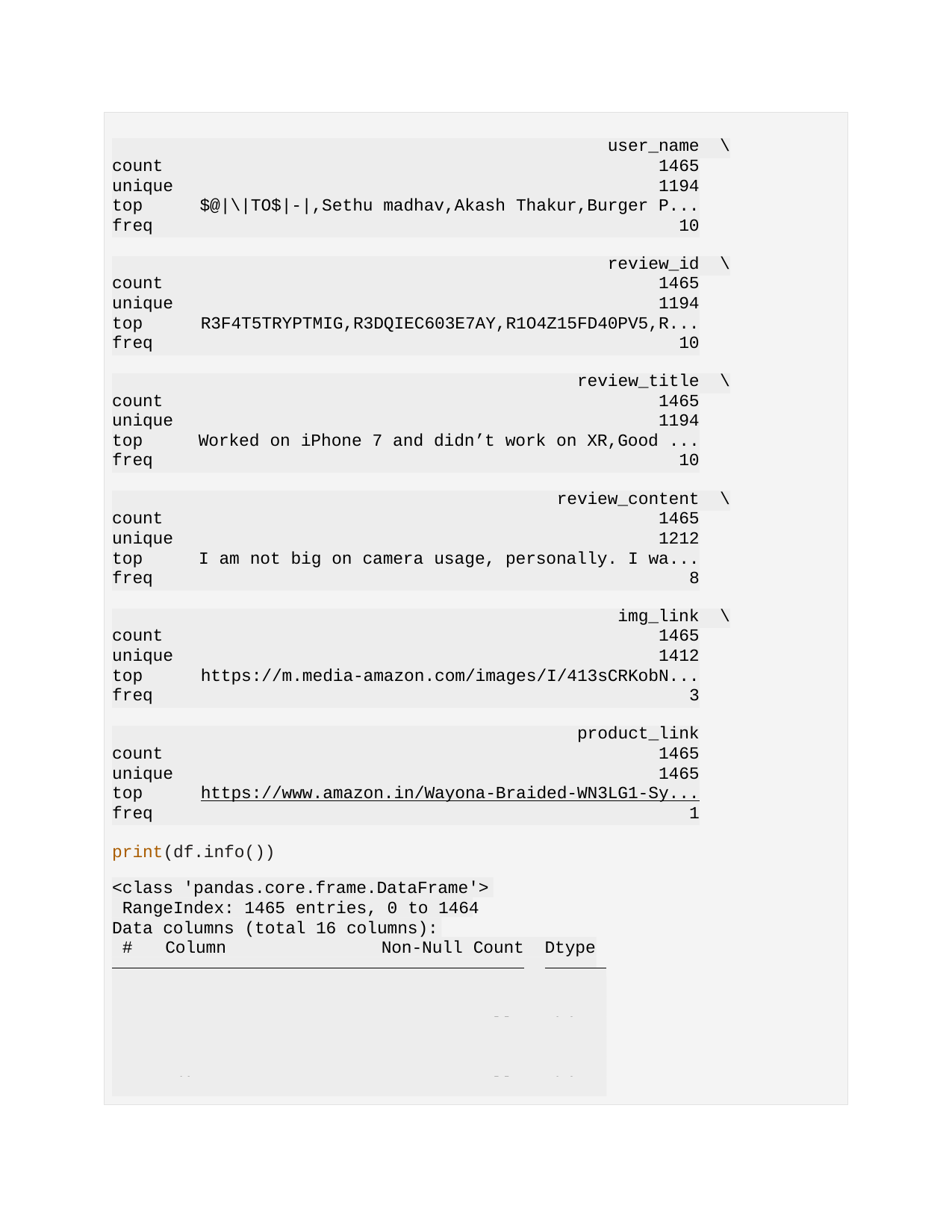

|  | user\_name | \ |
| --- | --- | --- |
| count | 1465 |  |
| unique | 1194 |  |
| top | $@|\|TO$|-|,Sethu madhav,Akash Thakur,Burger P... |  |
| freq | 10 |  |
|  |  |  |
|  | review\_id | \ |
| count | 1465 |  |
| unique | 1194 |  |
| top | R3F4T5TRYPTMIG,R3DQIEC603E7AY,R1O4Z15FD40PV5,R... |  |
| freq | 10 |  |
|  |  |  |
|  | review\_title | \ |
| count | 1465 |  |
| unique | 1194 |  |
| top | Worked on iPhone 7 and didn’t work on XR,Good ... |  |
| freq | 10 |  |
|  |  |  |
|  | review\_content | \ |
| count | 1465 |  |
| unique | 1212 |  |
| top | I am not big on camera usage, personally. I wa... |  |
| freq | 8 |  |
|  |  |  |
|  | img\_link | \ |
| count | 1465 |  |
| unique | 1412 |  |
| top | https://m.media-amazon.com/images/I/413sCRKobN... |  |
| freq | 3 |  |
|  |  |  |
|  | product\_link |  |
| count | 1465 |  |
| unique | 1465 |  |
| top | https://www.amazon.in/Wayona-Braided-WN3LG1-Sy... |  |
| freq | 1 |  |
print(df.info())
<class 'pandas.core.frame.DataFrame'>  RangeIndex: 1465 entries, 0 to 1464  Data columns (total 16 columns):

#	Column	Non-Null Count
Dtype

| 0 product\_id | 1465 | non-null |  | object |
| --- | --- | --- | --- | --- |
| 1 product\_name | 1465 | non-null |  | object |
| 2 category | 1465 | non-null |  | object |
| 3 discounted\_price | 1465 | non-null |  | object |
| 4 actual\_price | 1465 | non-null |  | object |
| 5 discount\_percentage | 1465 | non-null |  | object |